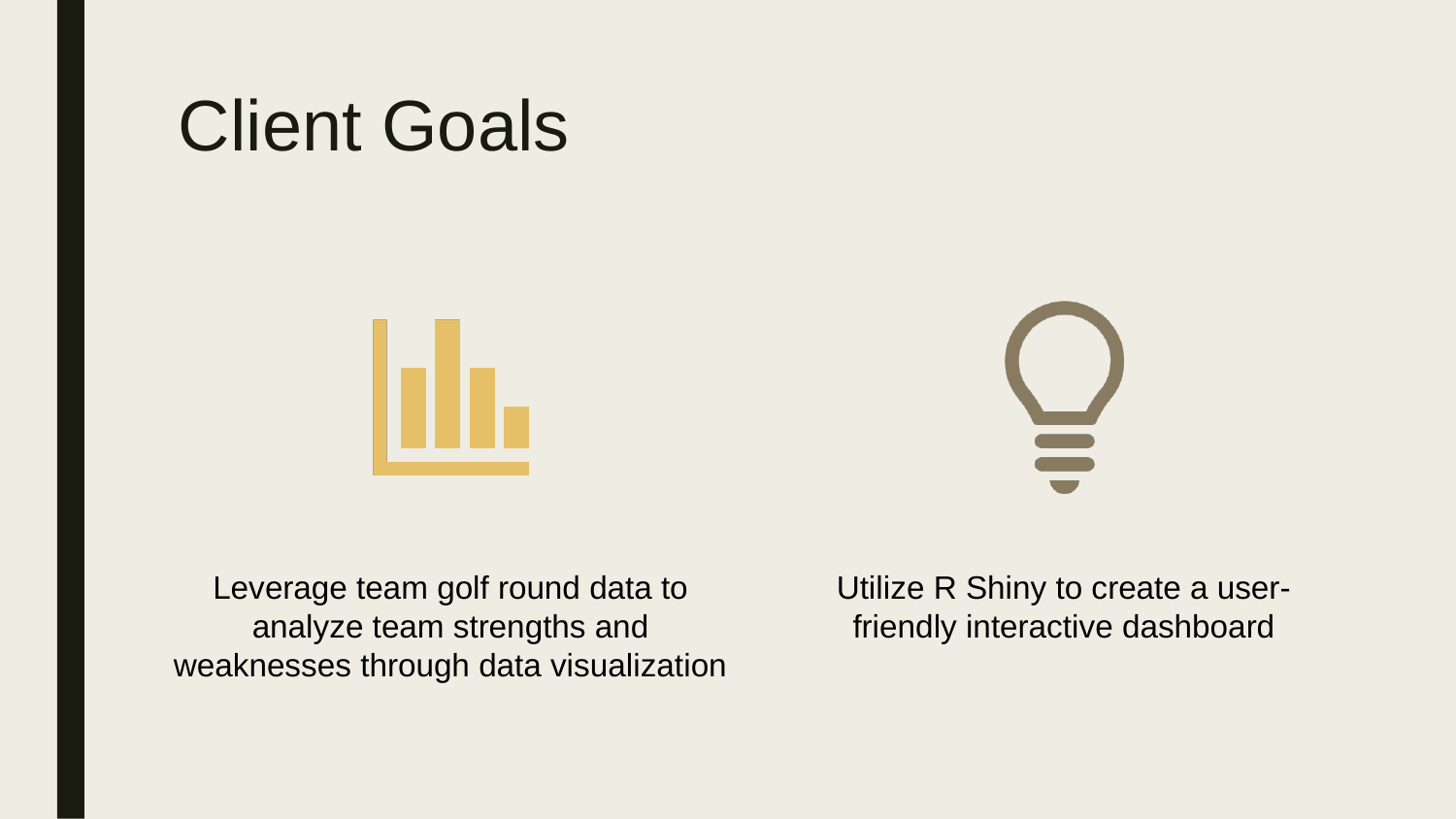

# Client Goals
Leverage team golf round data to analyze team strengths and weaknesses through data visualization
Utilize R Shiny to create a user-friendly interactive dashboard